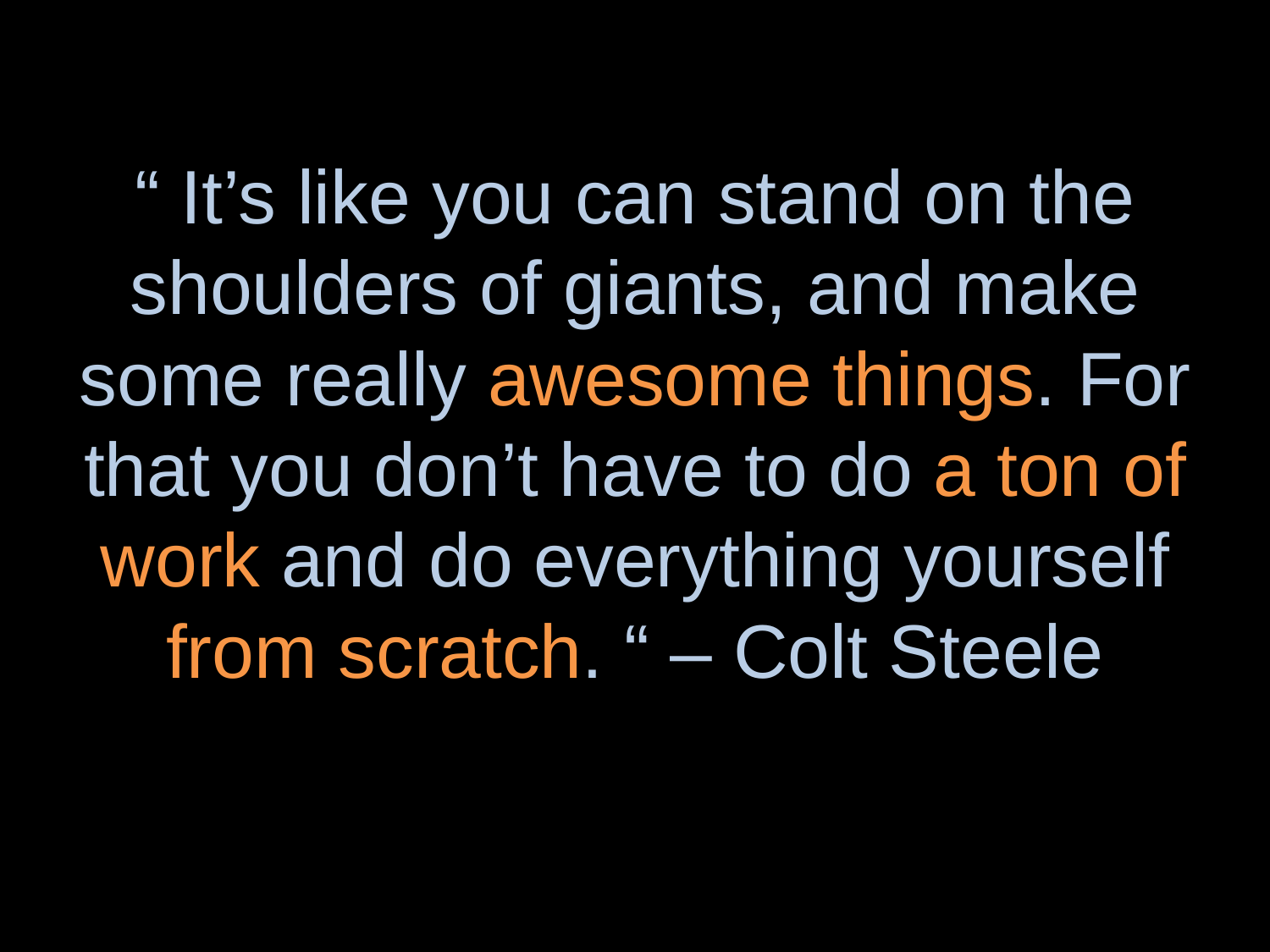

“ It’s like you can stand on the shoulders of giants, and make some really awesome things. For that you don’t have to do a ton of work and do everything yourself from scratch. “ – Colt Steele